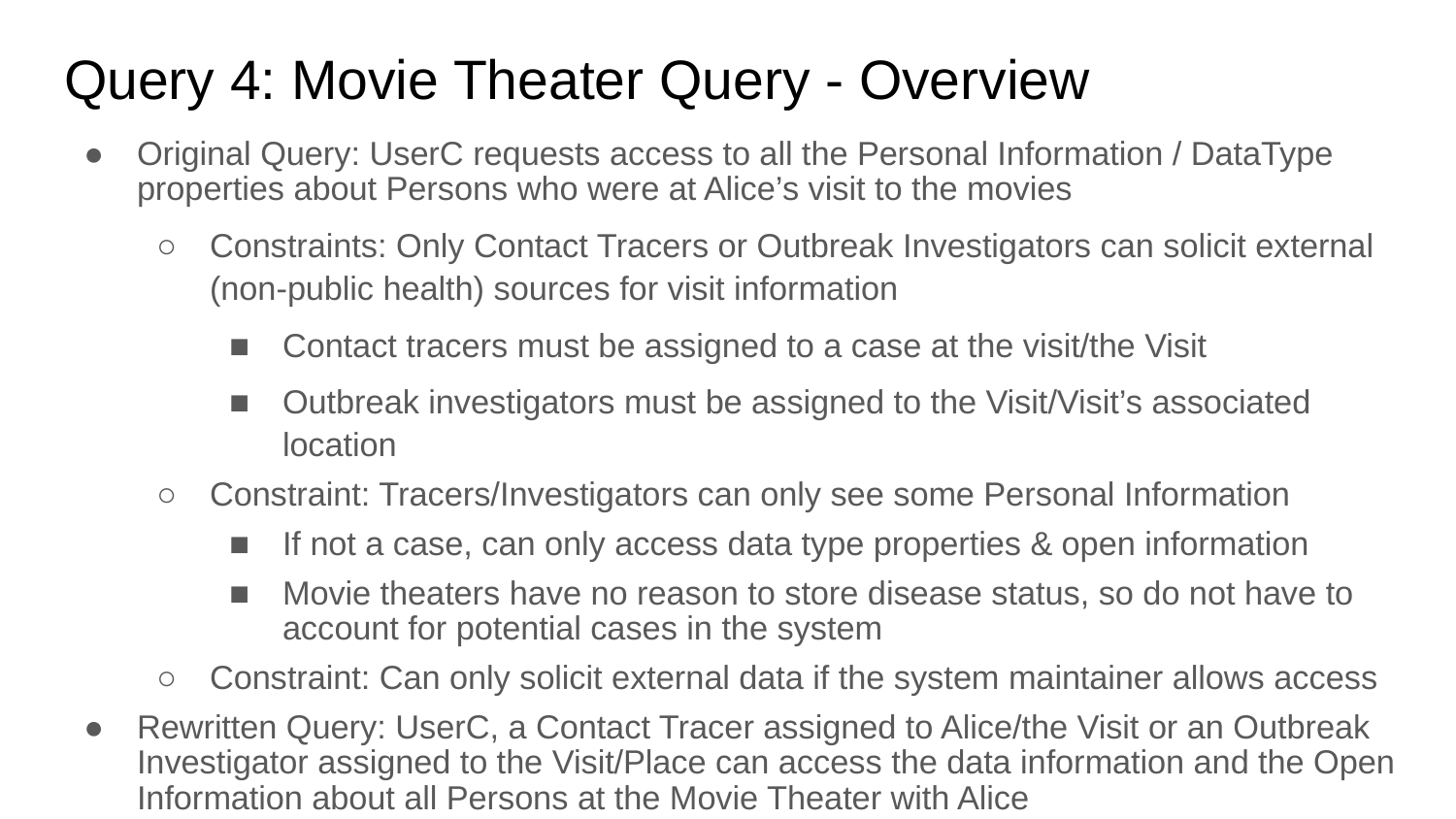

# Query 4: Movie Theater Query - Overview
Original Query: UserC requests access to all the Personal Information / DataType properties about Persons who were at Alice’s visit to the movies
Constraints: Only Contact Tracers or Outbreak Investigators can solicit external (non-public health) sources for visit information
Contact tracers must be assigned to a case at the visit/the Visit
Outbreak investigators must be assigned to the Visit/Visit’s associated location
Constraint: Tracers/Investigators can only see some Personal Information
If not a case, can only access data type properties & open information
Movie theaters have no reason to store disease status, so do not have to account for potential cases in the system
Constraint: Can only solicit external data if the system maintainer allows access
Rewritten Query: UserC, a Contact Tracer assigned to Alice/the Visit or an Outbreak Investigator assigned to the Visit/Place can access the data information and the Open Information about all Persons at the Movie Theater with Alice